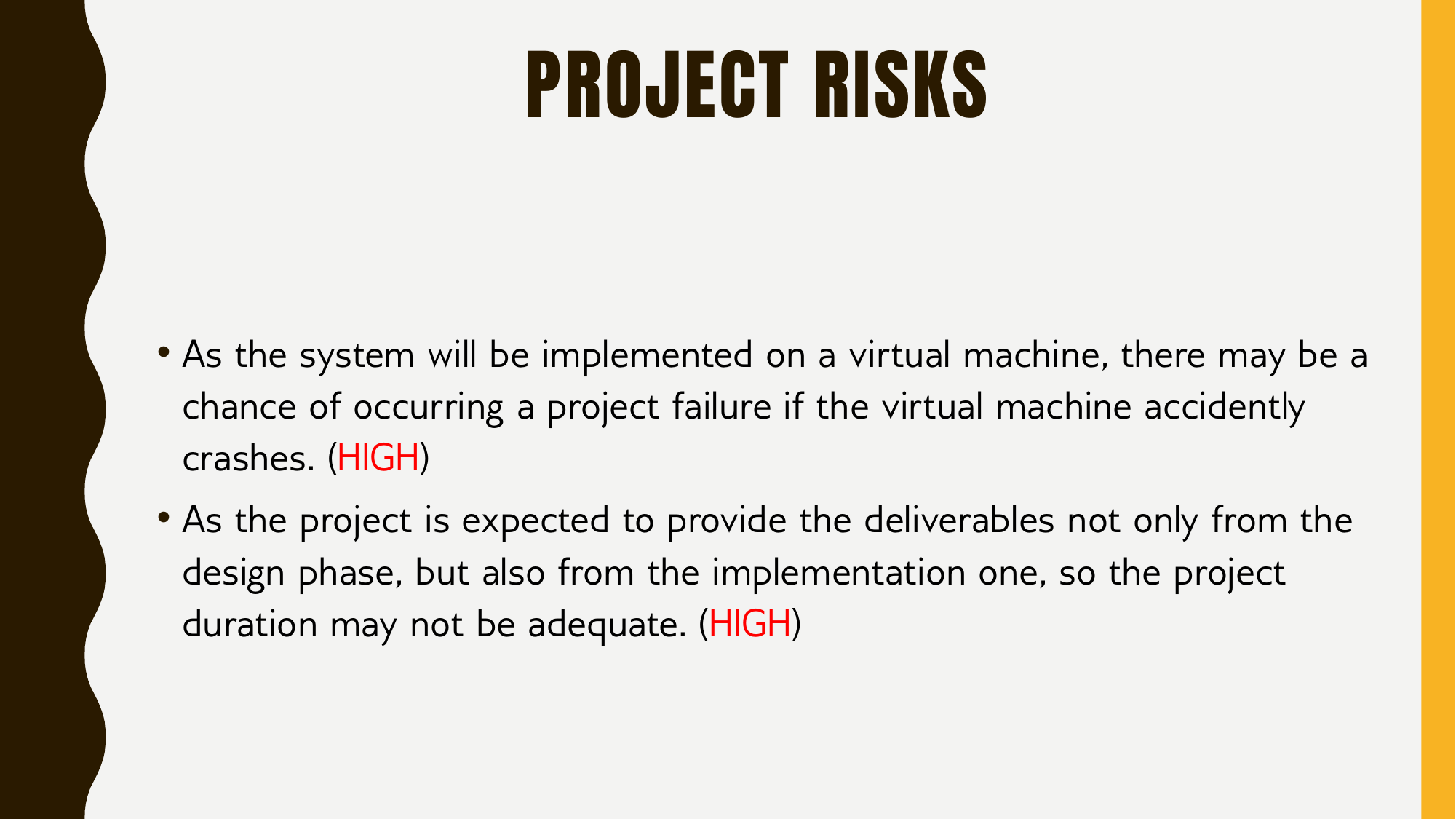

# Project risks
As the system will be implemented on a virtual machine, there may be a chance of occurring a project failure if the virtual machine accidently crashes. (HIGH)
As the project is expected to provide the deliverables not only from the design phase, but also from the implementation one, so the project duration may not be adequate. (HIGH)